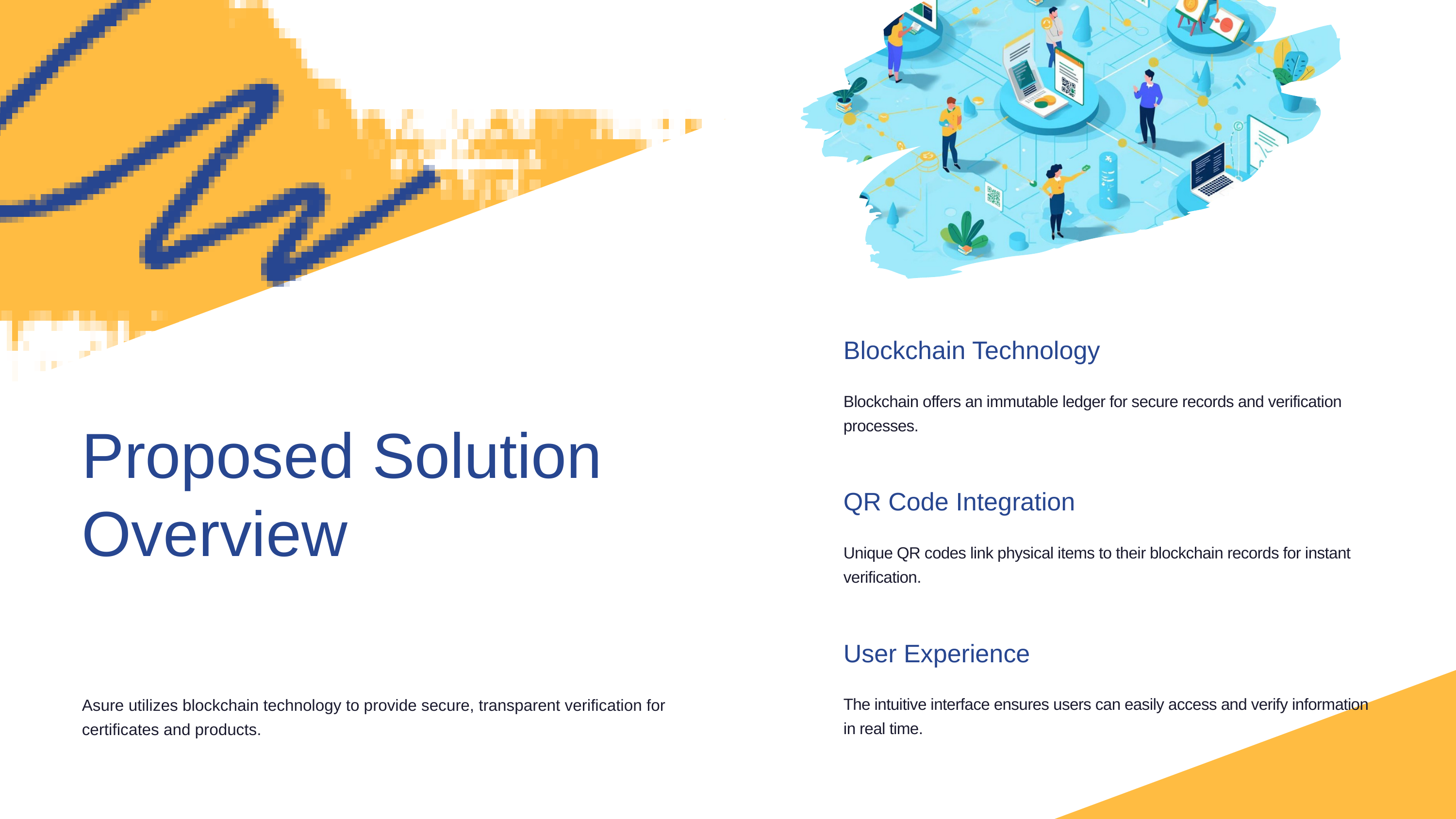

Blockchain Technology
Blockchain offers an immutable ledger for secure records and verification processes.
QR Code Integration
Unique QR codes link physical items to their blockchain records for instant verification.
User Experience
The intuitive interface ensures users can easily access and verify information in real time.
Proposed Solution Overview
Asure utilizes blockchain technology to provide secure, transparent verification for certificates and products.